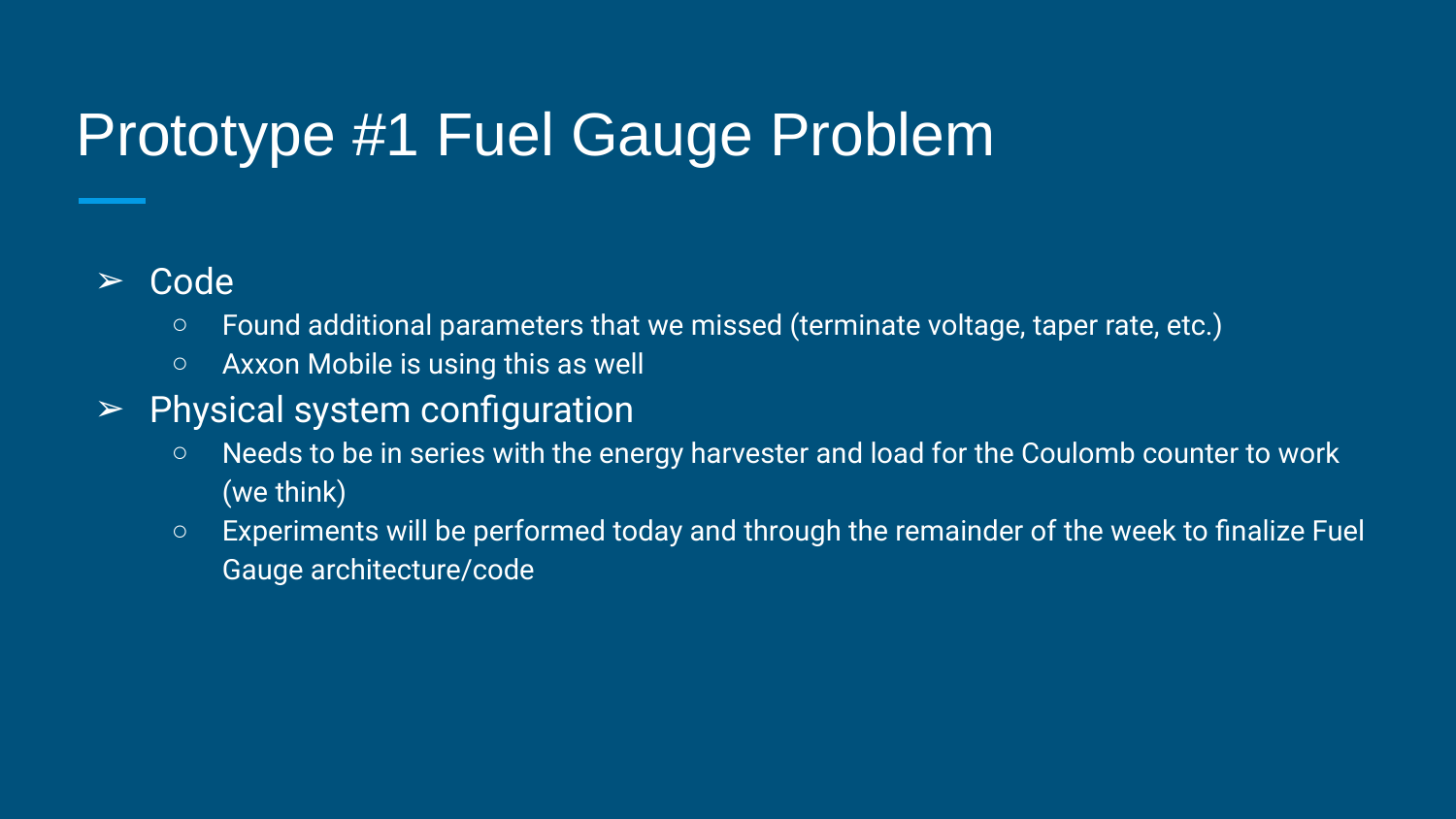

# Prototype #1 Fuel Gauge Problem
Code
Found additional parameters that we missed (terminate voltage, taper rate, etc.)
Axxon Mobile is using this as well
Physical system configuration
Needs to be in series with the energy harvester and load for the Coulomb counter to work (we think)
Experiments will be performed today and through the remainder of the week to finalize Fuel Gauge architecture/code